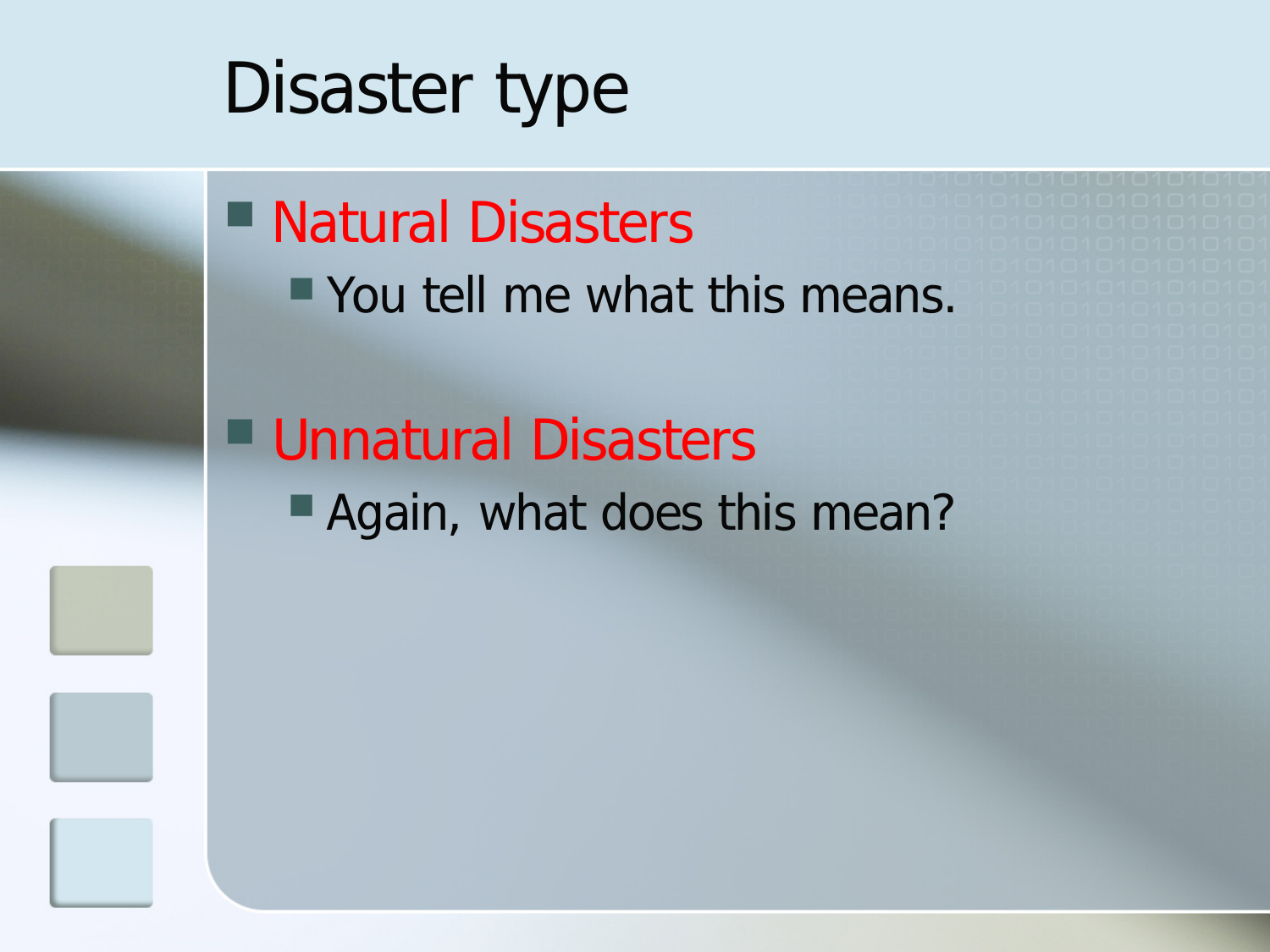

# Disaster type
Natural Disasters
You tell me what this means.

Unnatural Disasters
Again, what does this mean?